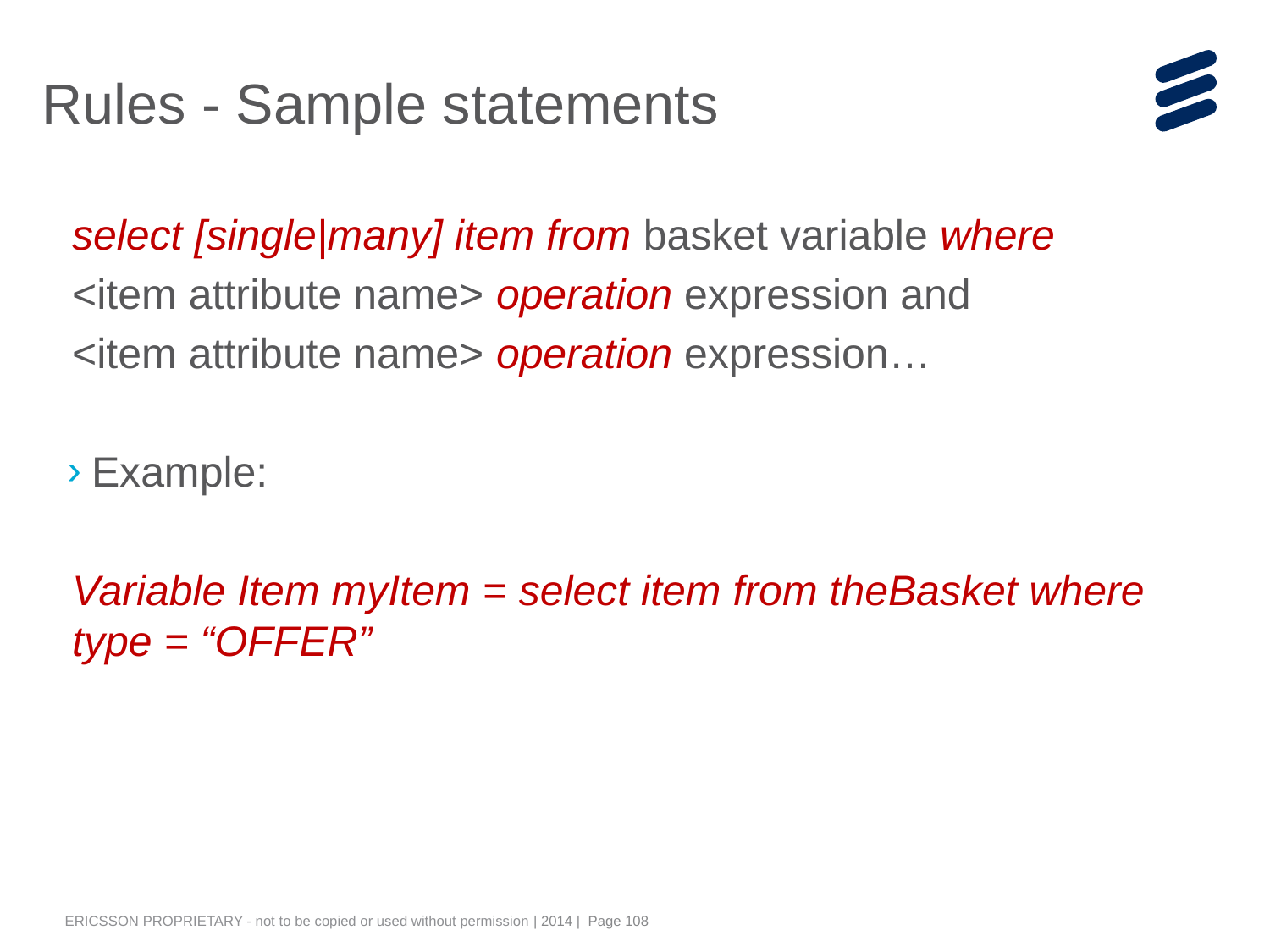

# Rules - Sample statements
select [single|many] item from basket variable where
<item attribute name> operation expression and
<item attribute name> operation expression…

Example:

Variable Item myItem = select item from theBasket where type = “OFFER”